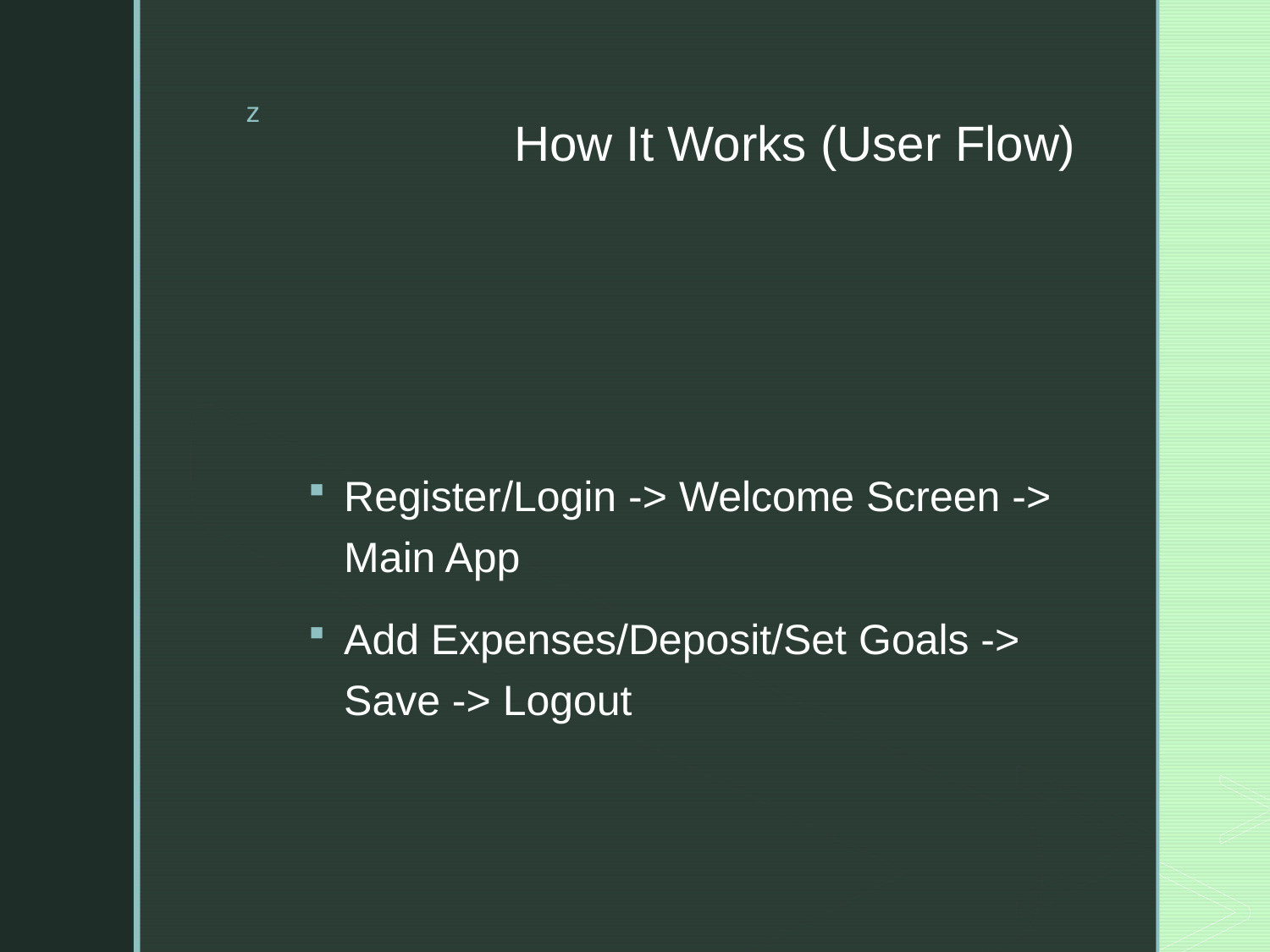

# How It Works (User Flow)

Register/Login -> Welcome Screen -> Main App
Add Expenses/Deposit/Set Goals -> Save -> Logout